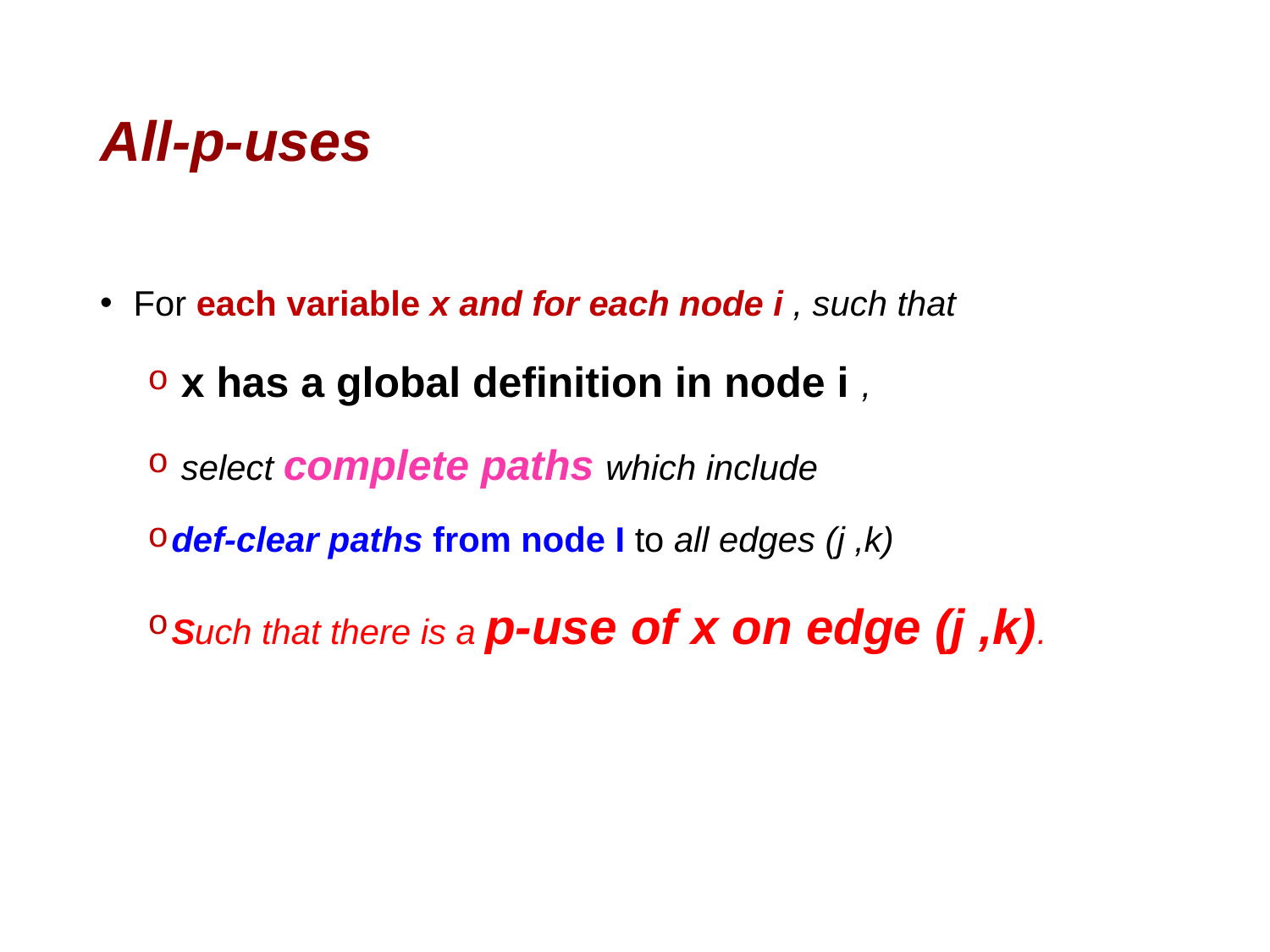

# All-p-uses
 For each variable x and for each node i , such that
 x has a global deﬁnition in node i ,
 select complete paths which include
def-clear paths from node I to all edges (j ,k)
Such that there is a p-use of x on edge (j ,k).